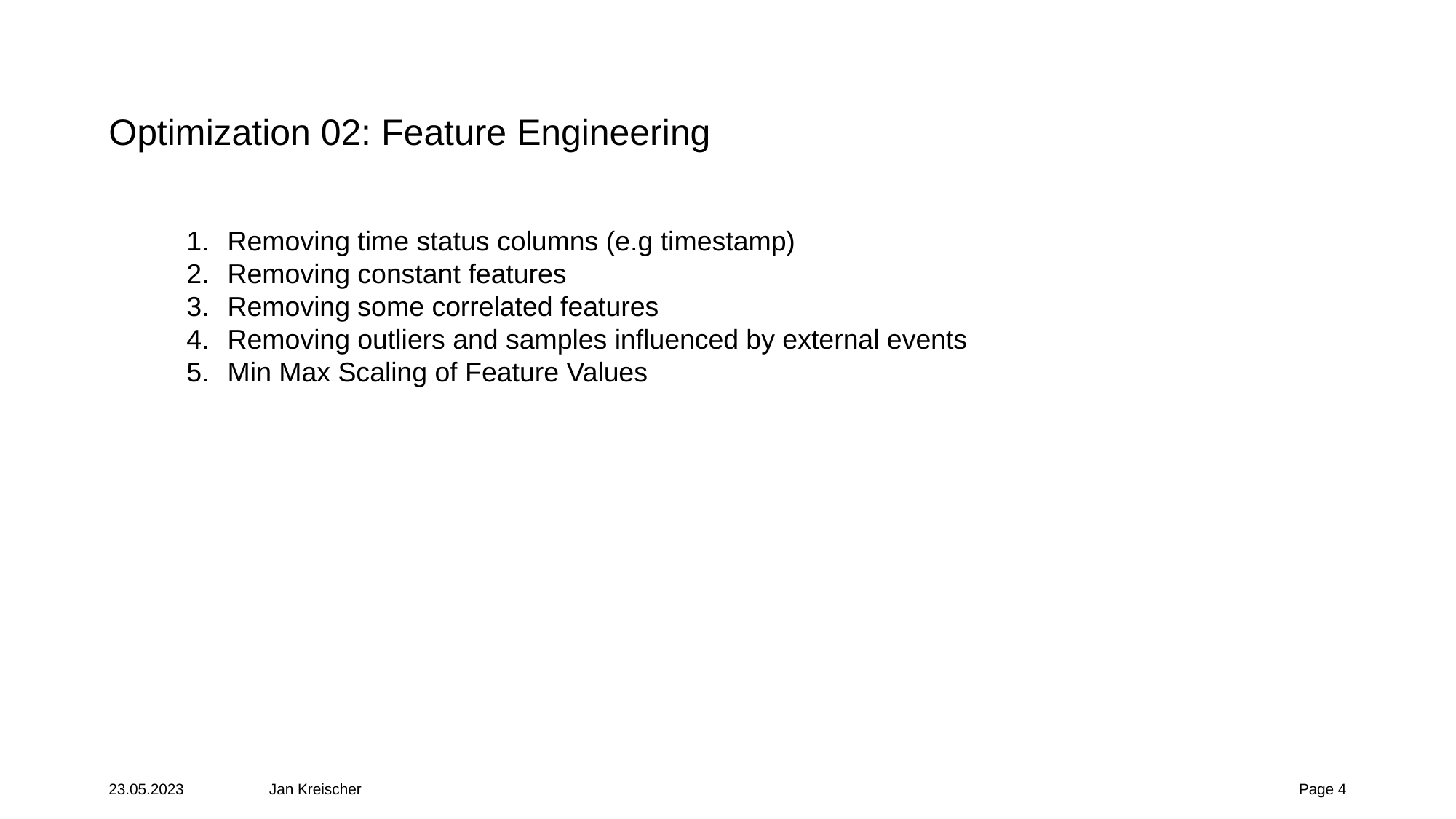

# Optimization 02: Feature Engineering

Removing time status columns (e.g timestamp)
Removing constant features
Removing some correlated features
Removing outliers and samples influenced by external events
Min Max Scaling of Feature Values

23.05.2023
Jan Kreischer
Page 4